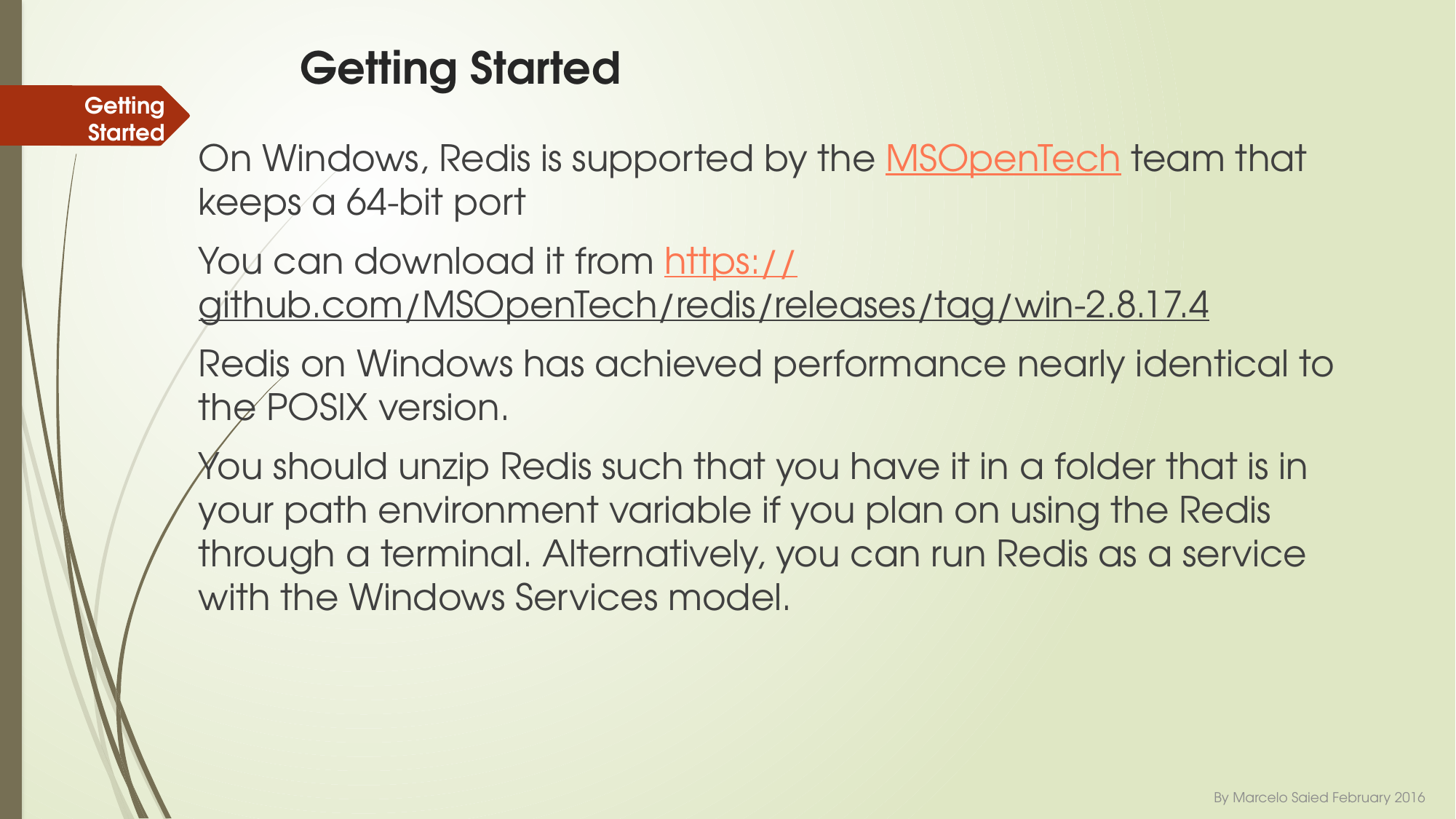

# Getting Started
Getting Started
On Windows, Redis is supported by the MSOpenTech team that keeps a 64-bit port
You can download it from https://github.com/MSOpenTech/redis/releases/tag/win-2.8.17.4
Redis on Windows has achieved performance nearly identical to the POSIX version.
You should unzip Redis such that you have it in a folder that is in your path environment variable if you plan on using the Redis through a terminal. Alternatively, you can run Redis as a service with the Windows Services model.
By Marcelo Saied February 2016